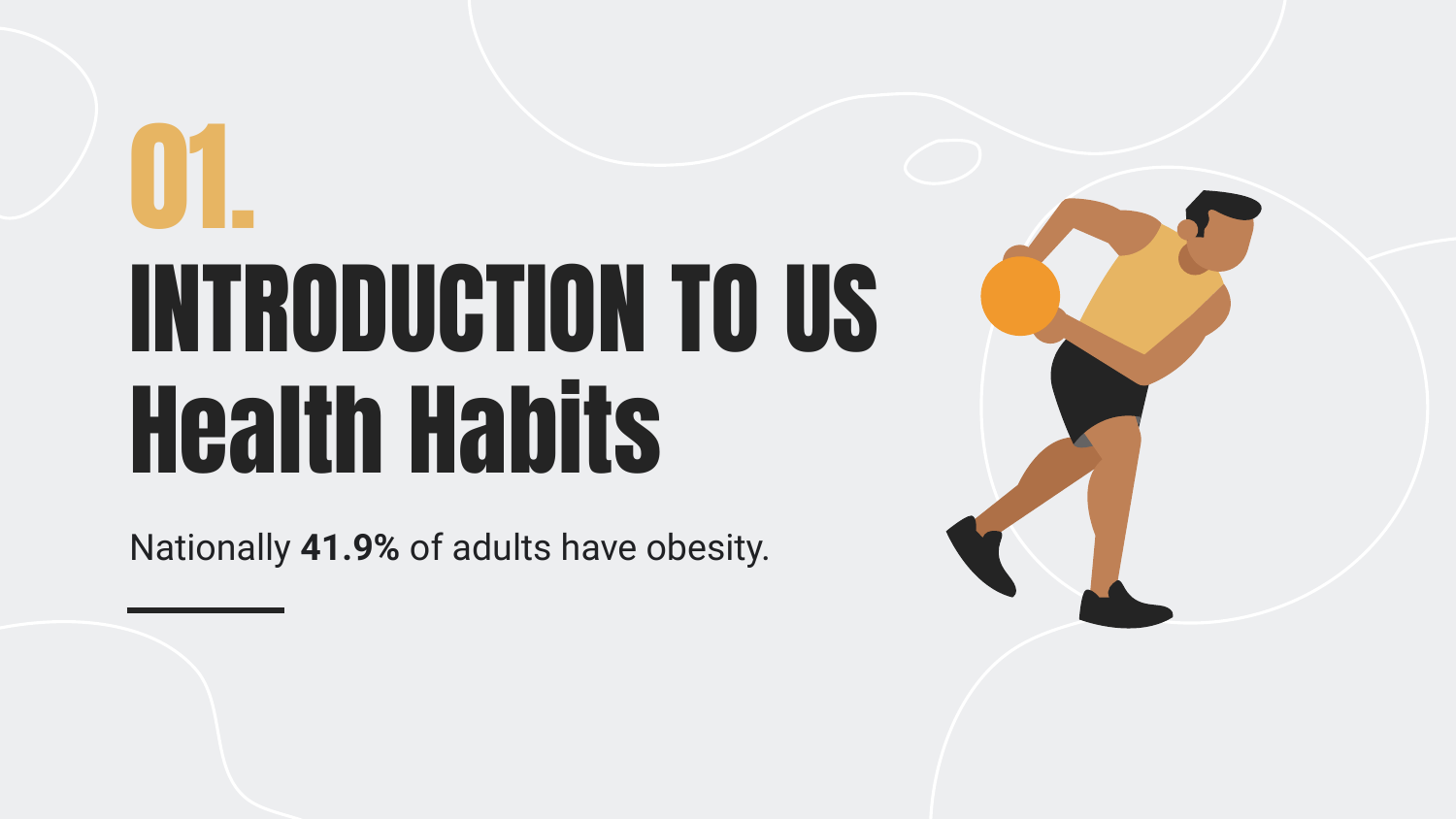

01.

# INTRODUCTION TO US Health Habits
Nationally 41.9% of adults have obesity.